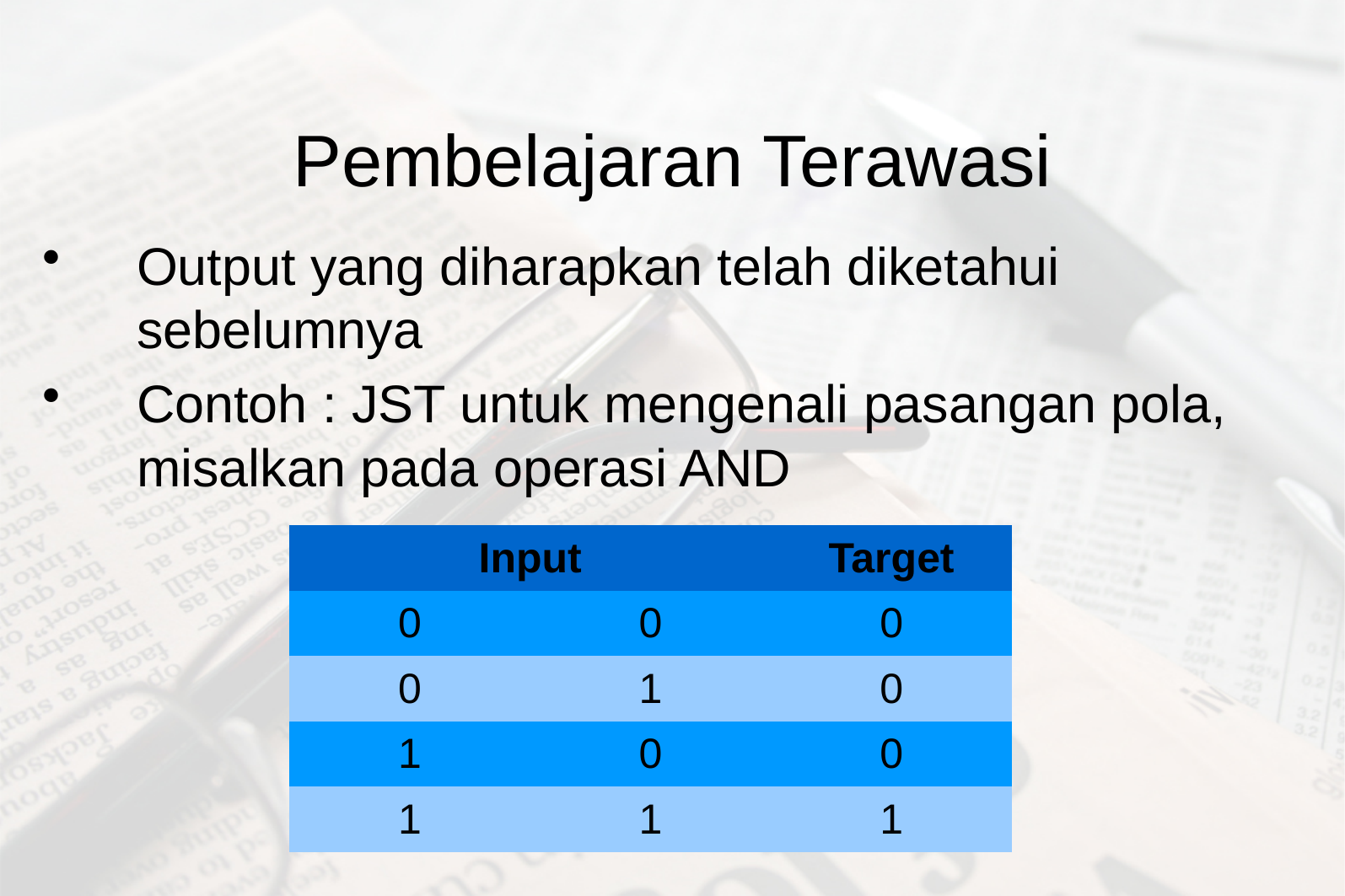

# Pembelajaran Terawasi
Output yang diharapkan telah diketahui sebelumnya
Contoh : JST untuk mengenali pasangan pola, misalkan pada operasi AND

| Input |  | Target |
| --- | --- | --- |
| 0 | 0 | 0 |
| 0 | 1 | 0 |
| 1 | 0 | 0 |
| 1 | 1 | 1 |